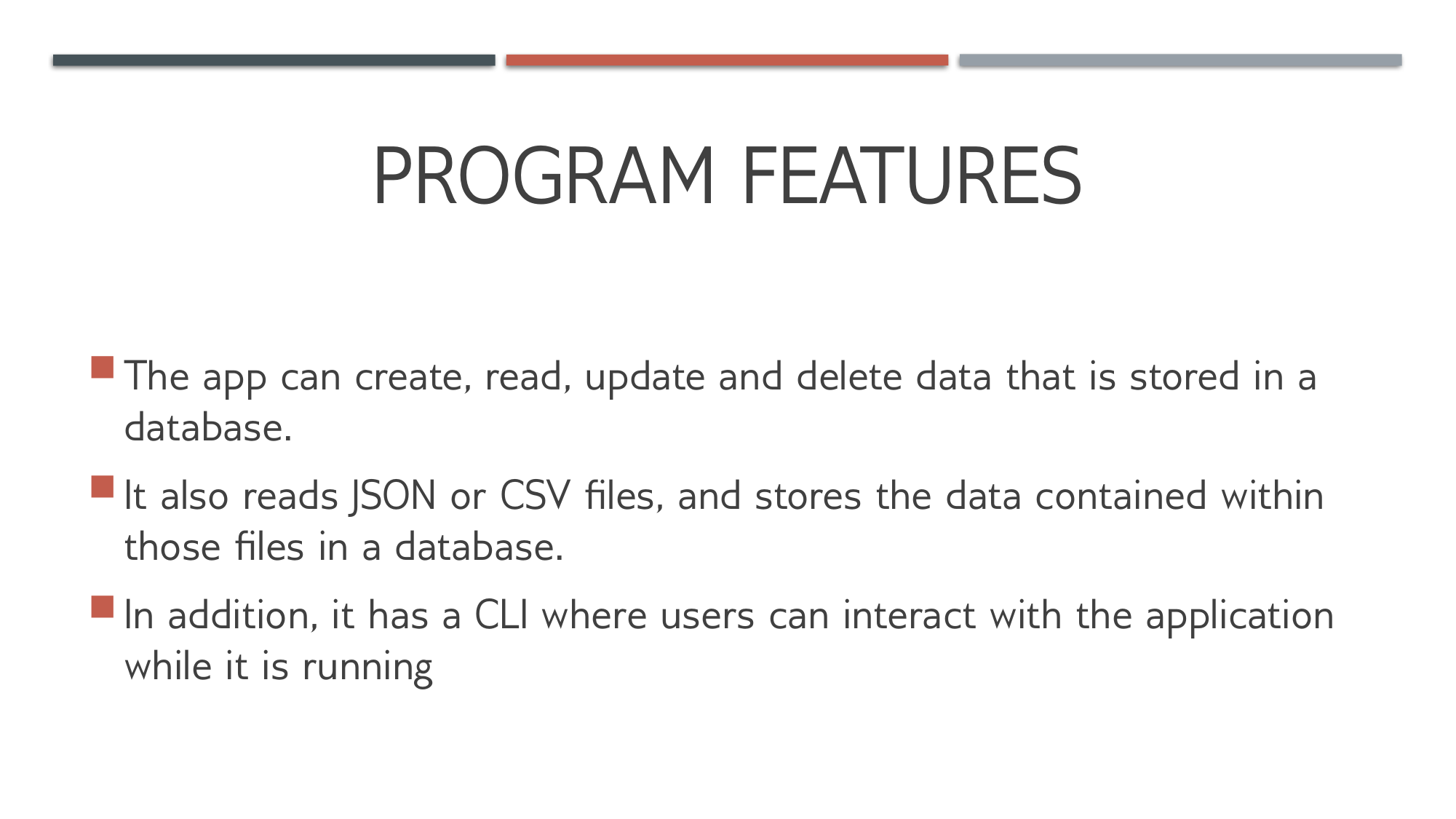

# Program features
The app can create, read, update and delete data that is stored in a database.
It also reads JSON or CSV files, and stores the data contained within those files in a database.
In addition, it has a CLI where users can interact with the application while it is running